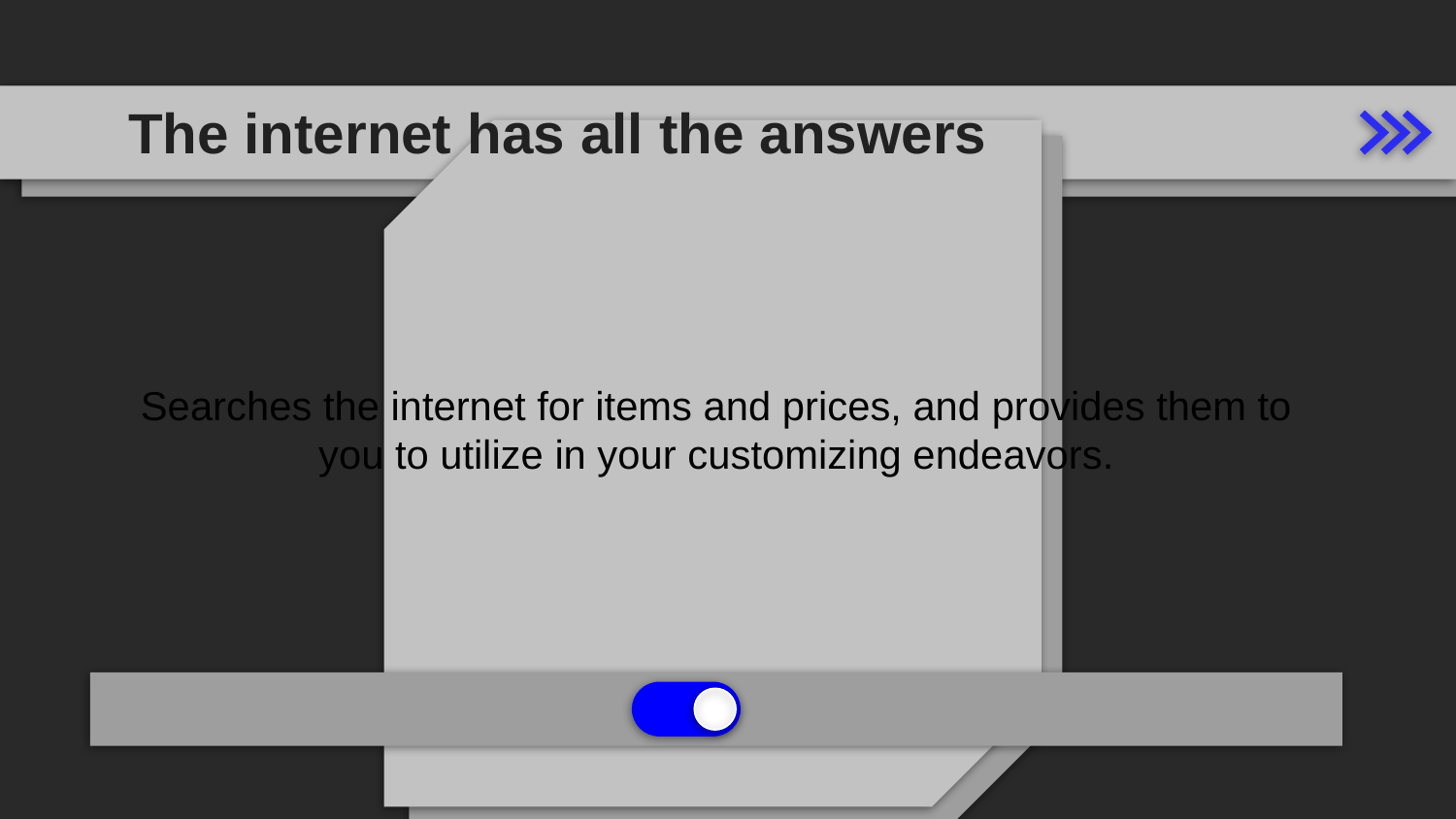

# The internet has all the answers
Searches the internet for items and prices, and provides them to you to utilize in your customizing endeavors.